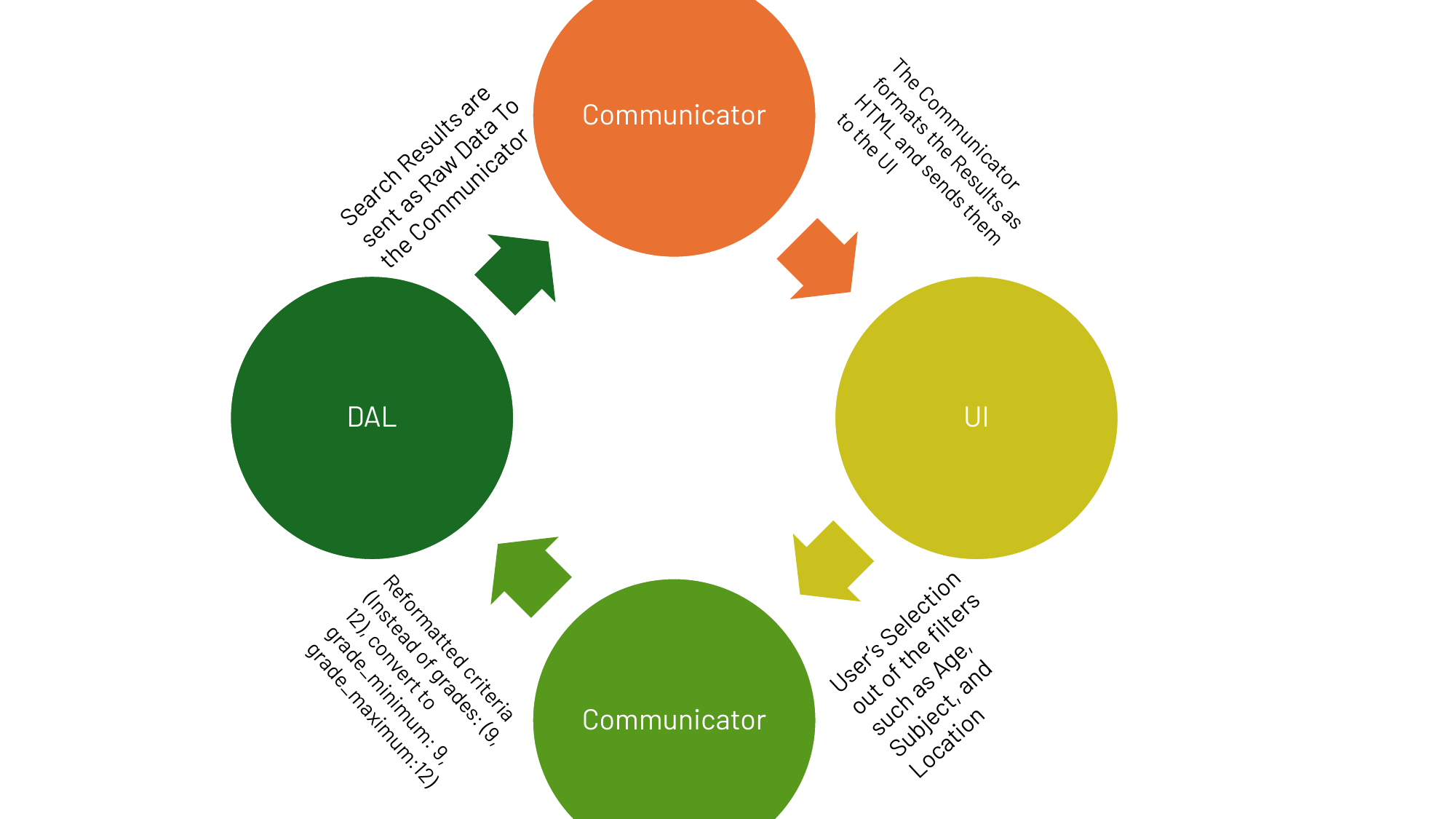

Communicator

UI

Communicator

DAL

The Communicator formats the Results as HTML and sends them to the UI
Search Results are sent as Raw Data To the Communicator
User’s Selection out of the filters such as Age, Subject, and Location
Reformatted criteria (Instead of grades: (9, 12), convert to grade_minimum: 9, grade_maximum:12)